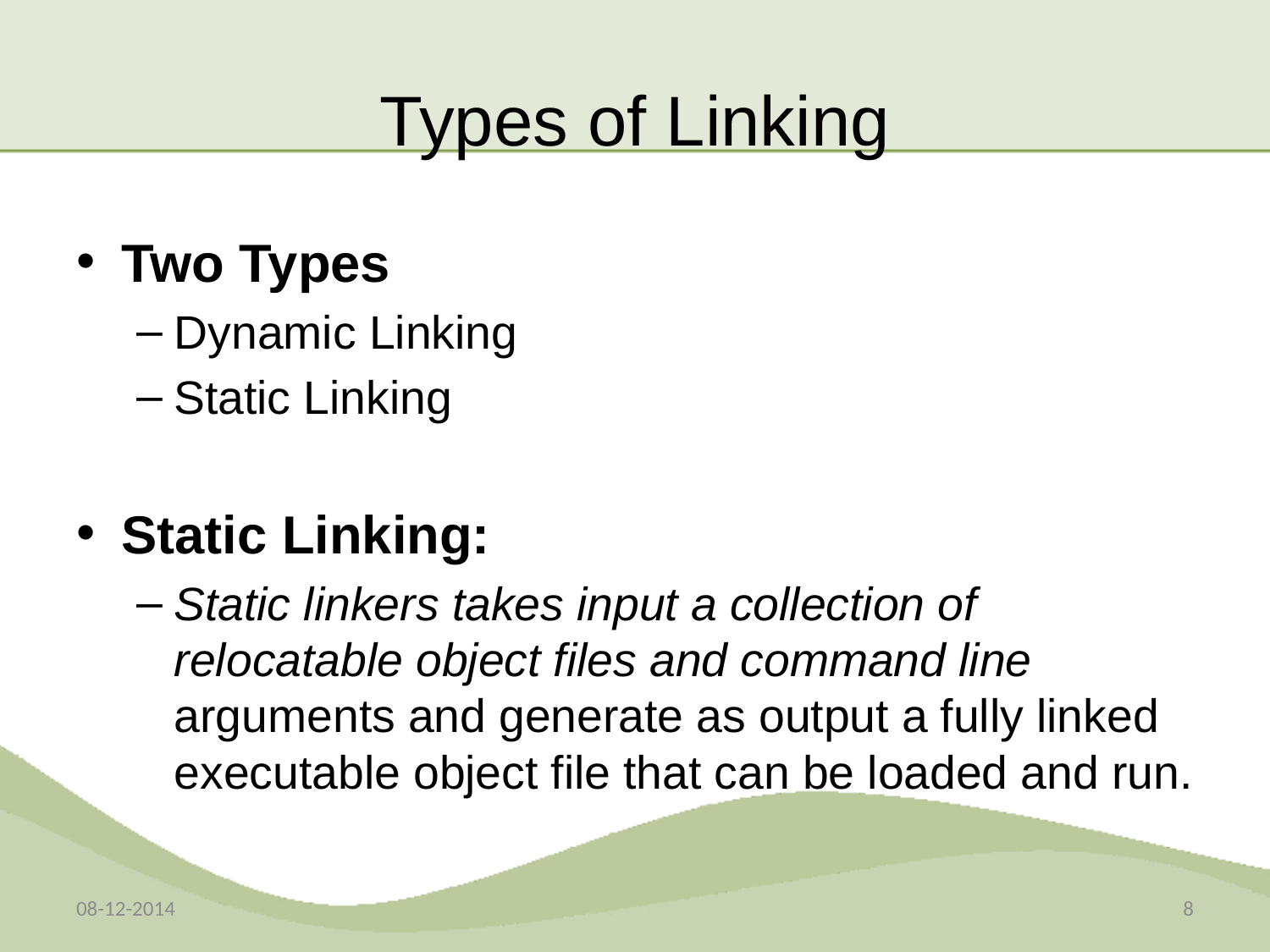

# Types of Linking
Two Types
Dynamic Linking
Static Linking

Static Linking:
Static linkers takes input a collection of relocatable object files and command line arguments and generate as output a fully linked executable object file that can be loaded and run.
08-12-2014
8